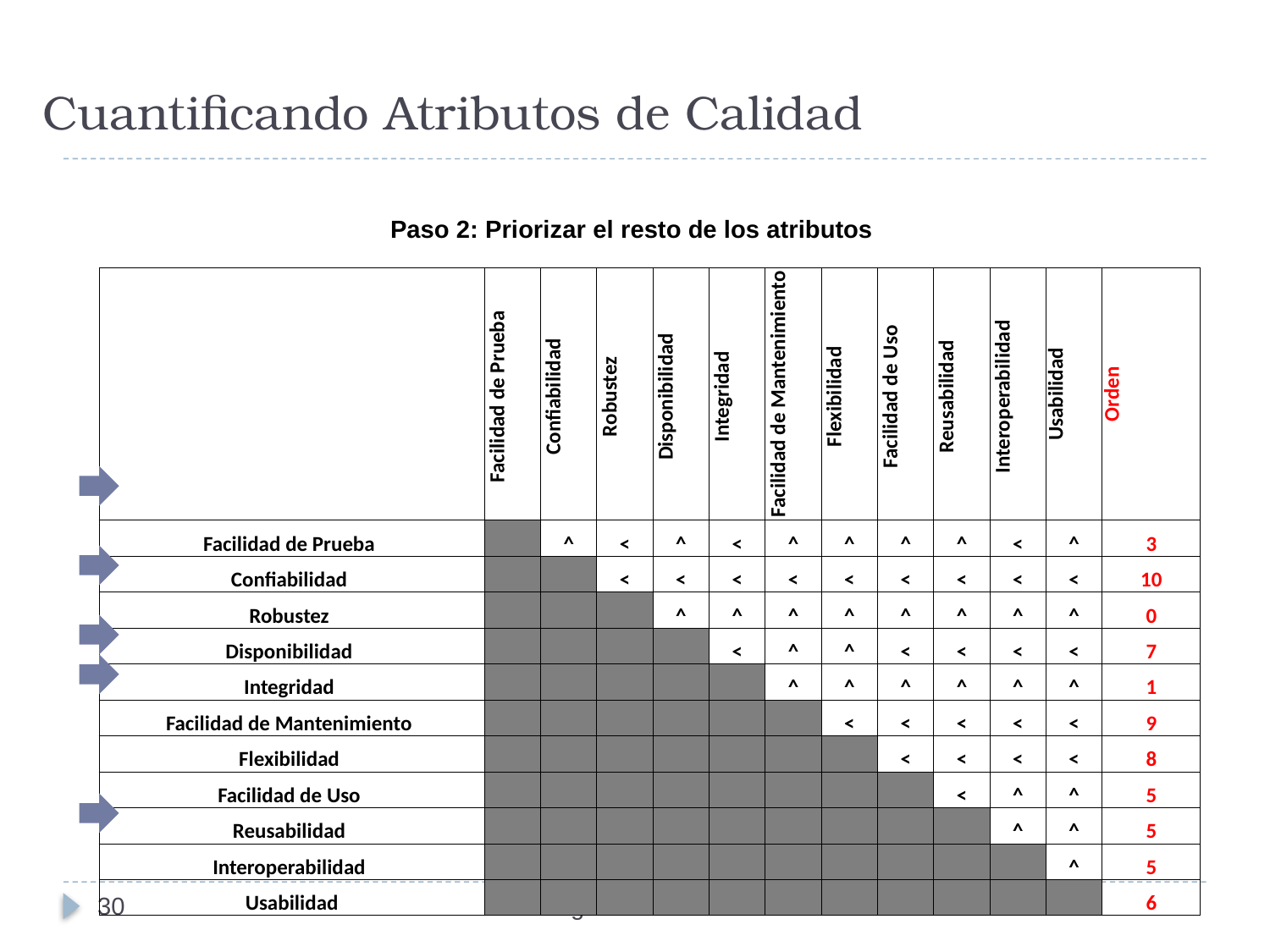

# Cuantificando Atributos de Calidad
Paso 2: Priorizar el resto de los atributos
|  | Facilidad de Prueba | Confiabilidad | Robustez | Disponibilidad | Integridad | Facilidad de Mantenimiento | Flexibilidad | Facilidad de Uso | Reusabilidad | Interoperabilidad | Usabilidad | Orden |
| --- | --- | --- | --- | --- | --- | --- | --- | --- | --- | --- | --- | --- |
| Facilidad de Prueba |  | ^ | < | ^ | < | ^ | ^ | ^ | ^ | < | ^ | 3 |
| Confiabilidad |  |  | < | < | < | < | < | < | < | < | < | 10 |
| Robustez |  |  |  | ^ | ^ | ^ | ^ | ^ | ^ | ^ | ^ | 0 |
| Disponibilidad |  |  |  |  | < | ^ | ^ | < | < | < | < | 7 |
| Integridad |  |  |  |  |  | ^ | ^ | ^ | ^ | ^ | ^ | 1 |
| Facilidad de Mantenimiento |  |  |  |  |  |  | < | < | < | < | < | 9 |
| Flexibilidad |  |  |  |  |  |  |  | < | < | < | < | 8 |
| Facilidad de Uso |  |  |  |  |  |  |  |  | < | ^ | ^ | 5 |
| Reusabilidad |  |  |  |  |  |  |  |  |  | ^ | ^ | 5 |
| Interoperabilidad |  |  |  |  |  |  |  |  |  |  | ^ | 5 |
| Usabilidad |  |  |  |  |  |  |  |  |  |  |  | 6 |

30
Ingeniería de Software - 2010
01/11/2010